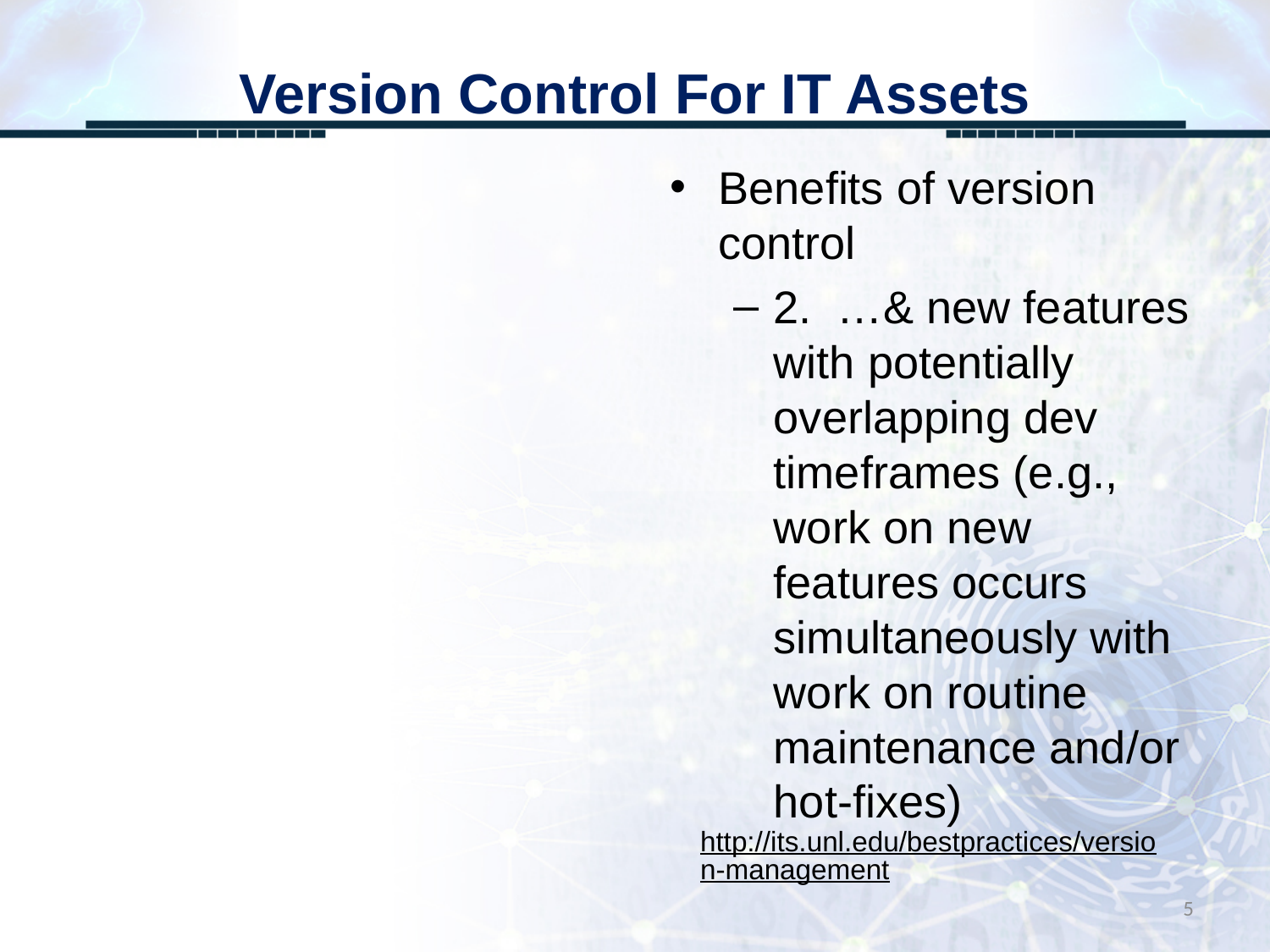

# Version Control For IT Assets
Benefits of version control
2.  …& new features with potentially overlapping dev timeframes (e.g., work on new features occurs simultaneously with work on routine maintenance and/or hot-fixes)

http://its.unl.edu/bestpractices/version-management
5